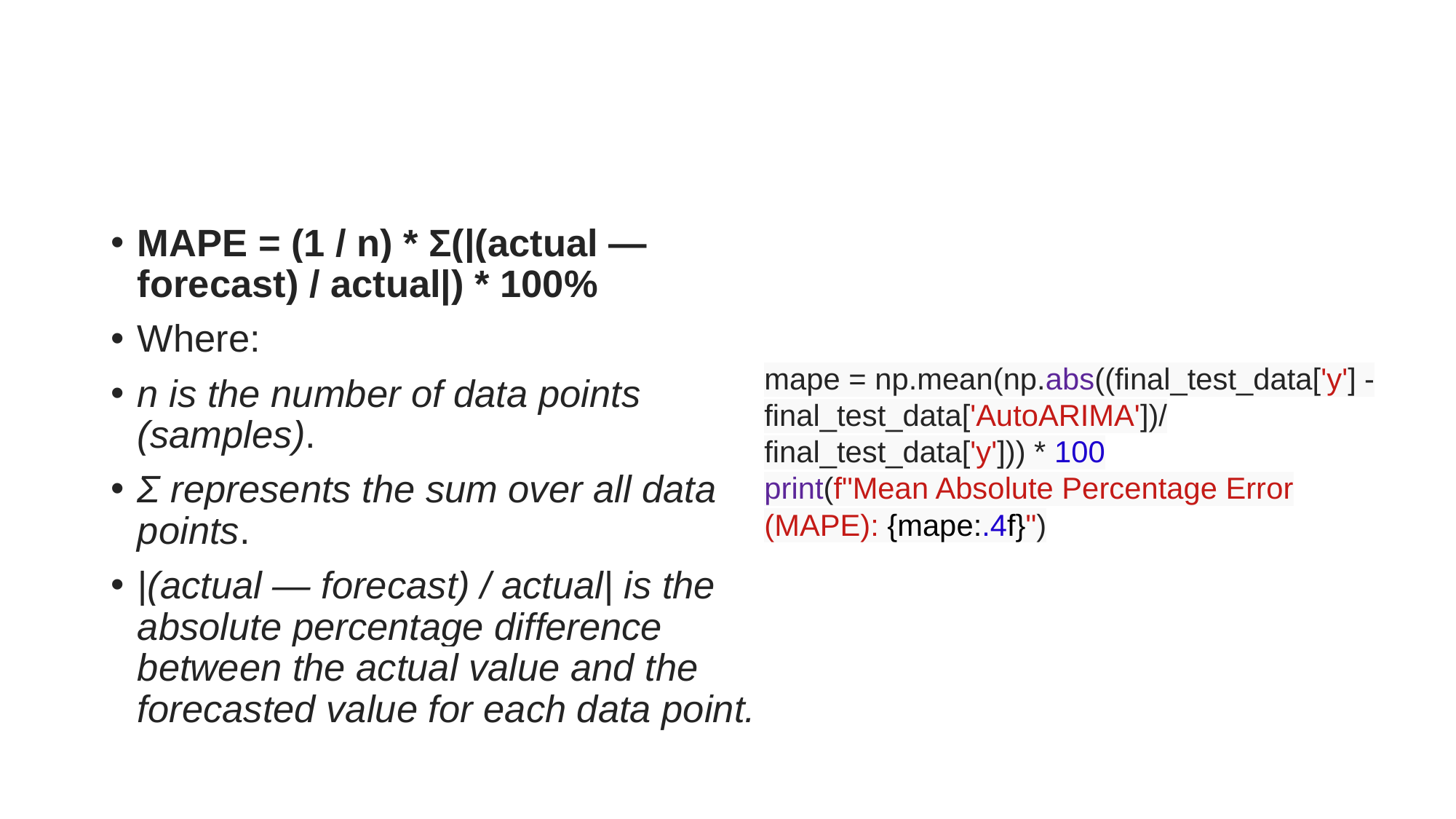

#
MAPE = (1 / n) * Σ(|(actual — forecast) / actual|) * 100%
Where:
n is the number of data points (samples).
Σ represents the sum over all data points.
|(actual — forecast) / actual| is the absolute percentage difference between the actual value and the forecasted value for each data point.

mape = np.mean(np.abs((final_test_data['y'] - final_test_data['AutoARIMA'])/ final_test_data['y'])) * 100
print(f"Mean Absolute Percentage Error (MAPE): {mape:.4f}")